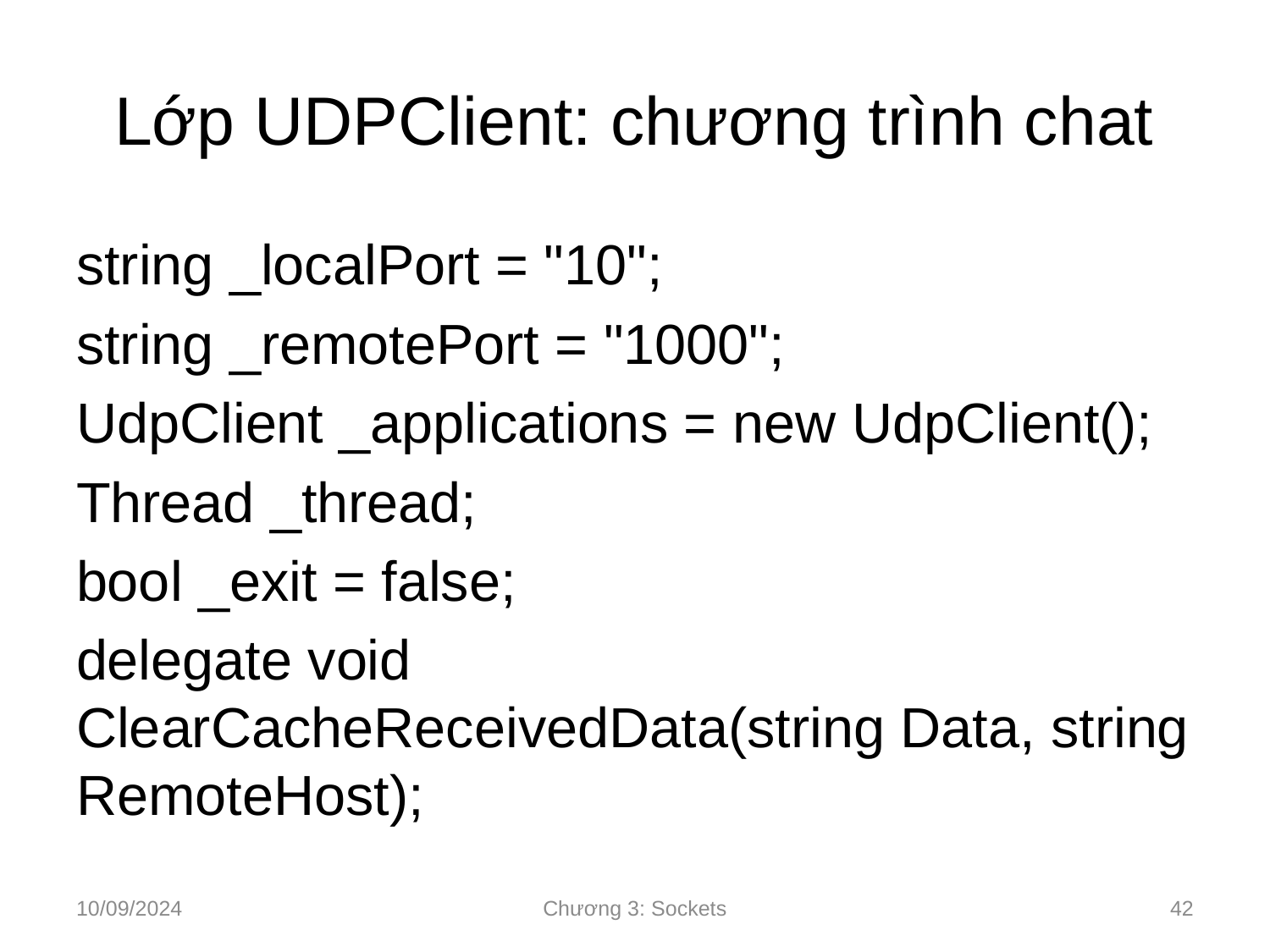

# Lớp UDPClient: chương trình chat
string _localPort = "10";
string _remotePort = "1000";
UdpClient _applications = new UdpClient();
Thread _thread;
bool _exit = false;
delegate void ClearCacheReceivedData(string Data, string RemoteHost);
10/09/2024
Chương 3: Sockets
42